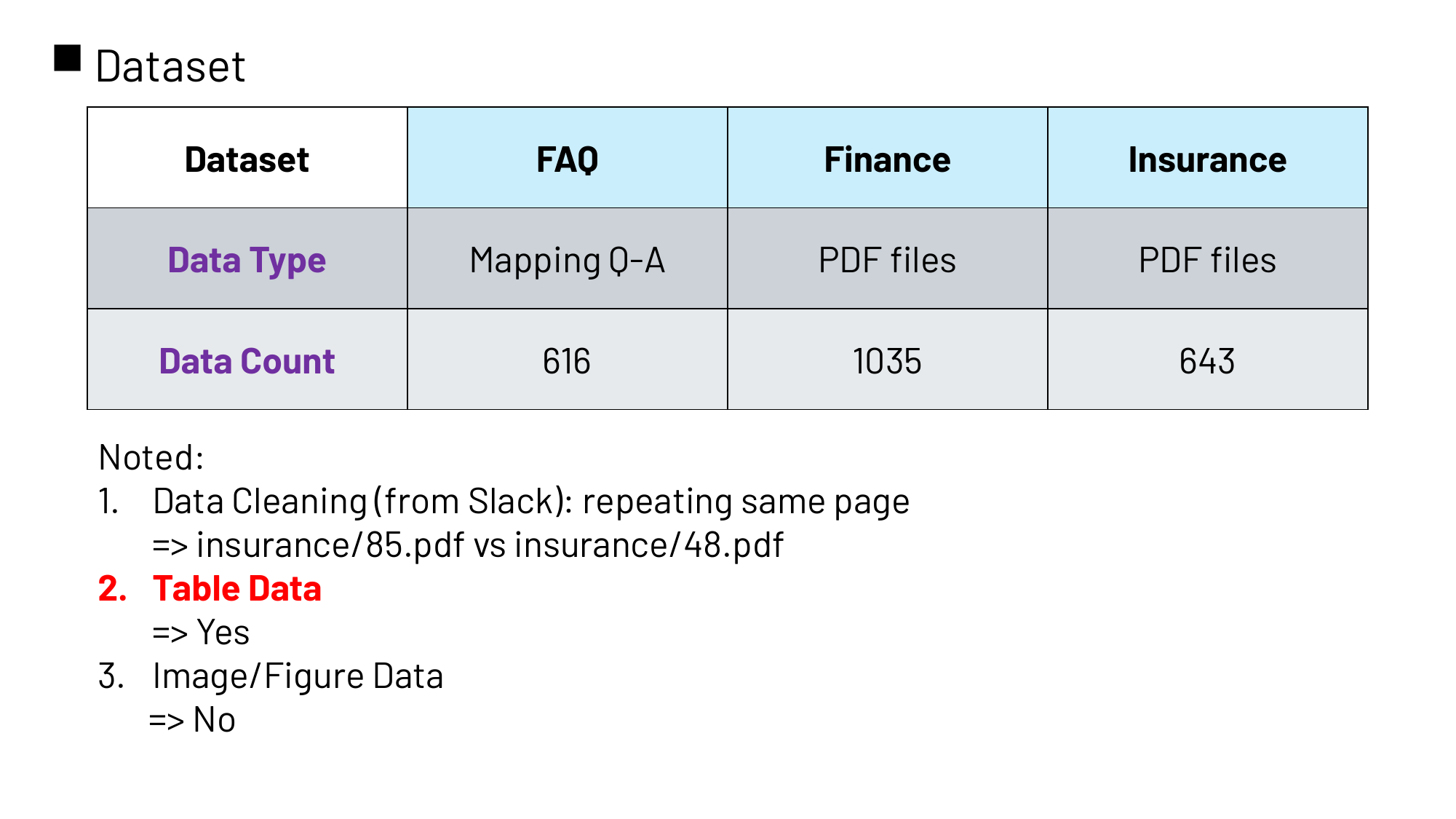

Dataset
| Dataset | FAQ | Finance | Insurance |
| --- | --- | --- | --- |
| Data Type | Mapping Q-A | PDF files | PDF files |
| Data Count | 616 | 1035 | 643 |
Noted:
Data Cleaning (from Slack): repeating same page
=> insurance/85.pdf vs insurance/48.pdf
Table Data
=> Yes
Image/Figure Data
       => No